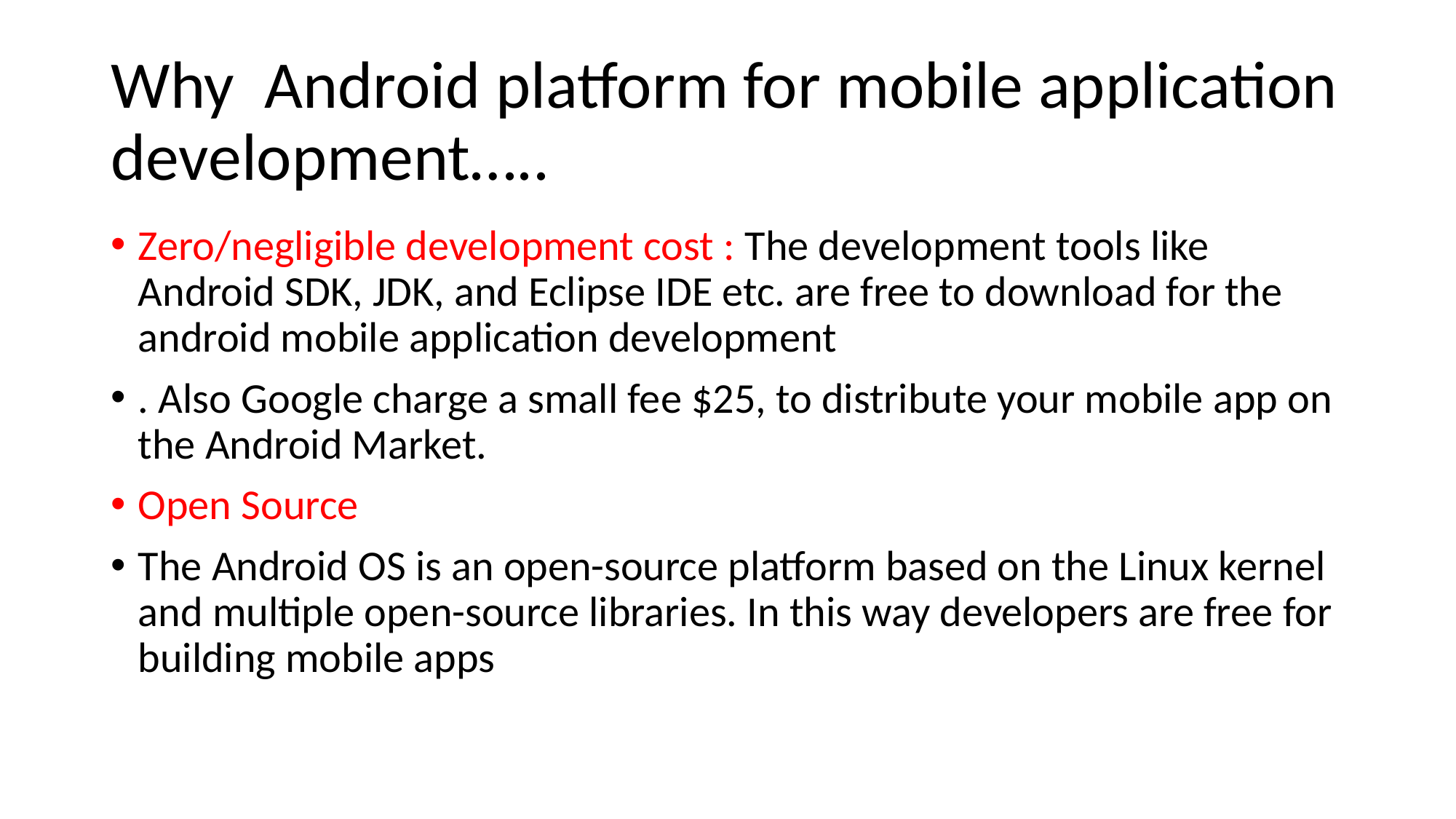

# Why  Android platform for mobile application development…..
Zero/negligible development cost : The development tools like Android SDK, JDK, and Eclipse IDE etc. are free to download for the android mobile application development
. Also Google charge a small fee $25, to distribute your mobile app on the Android Market.
Open Source
The Android OS is an open-source platform based on the Linux kernel and multiple open-source libraries. In this way developers are free for building mobile apps